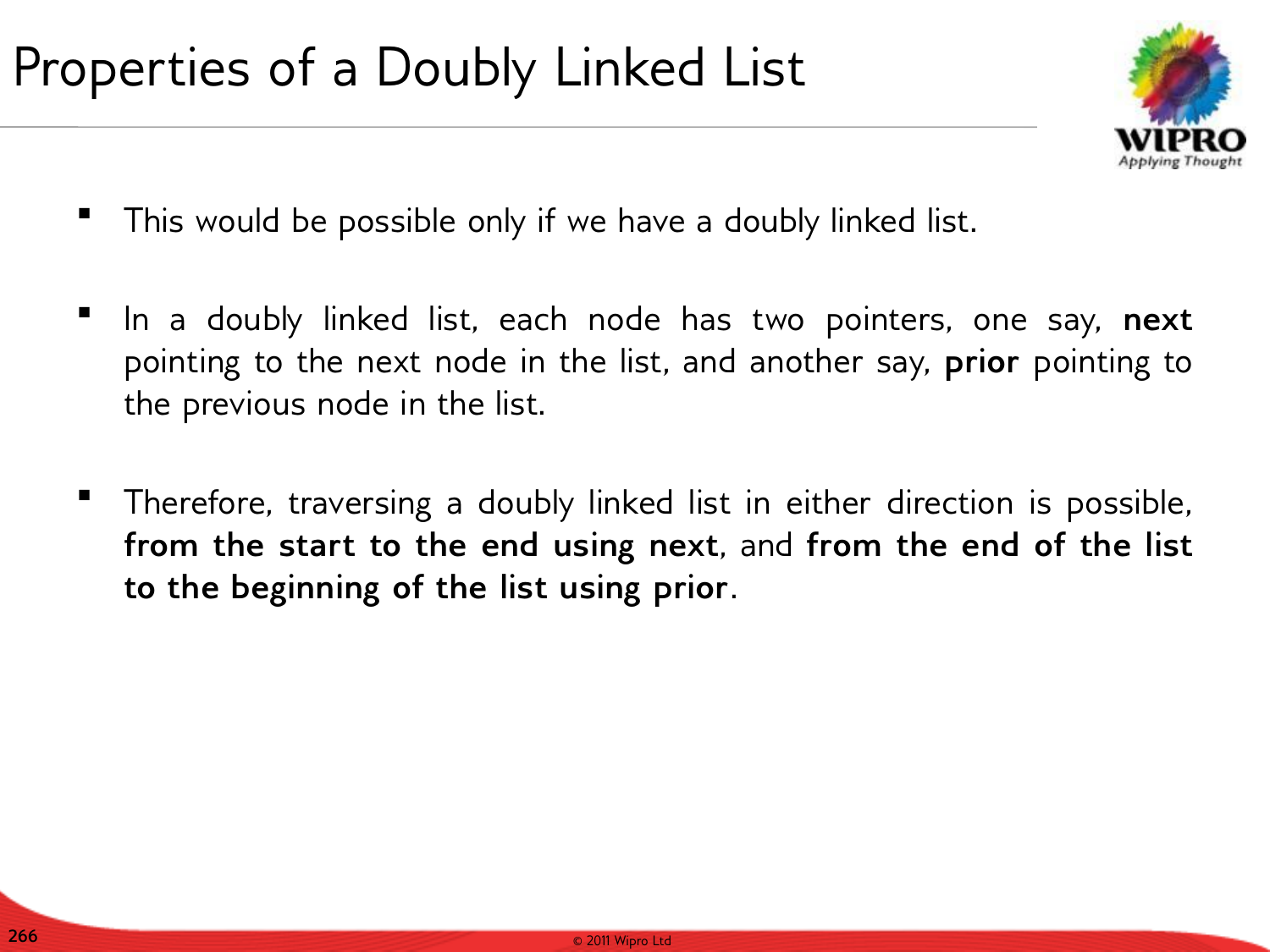

Properties of a Doubly Linked List
This would be possible only if we have a doubly linked list.

In a doubly linked list, each node has two pointers, one say, next pointing to the next node in the list, and another say, prior pointing to the previous node in the list.

Therefore, traversing a doubly linked list in either direction is possible, from the start to the end using next, and from the end of the list to the beginning of the list using prior.